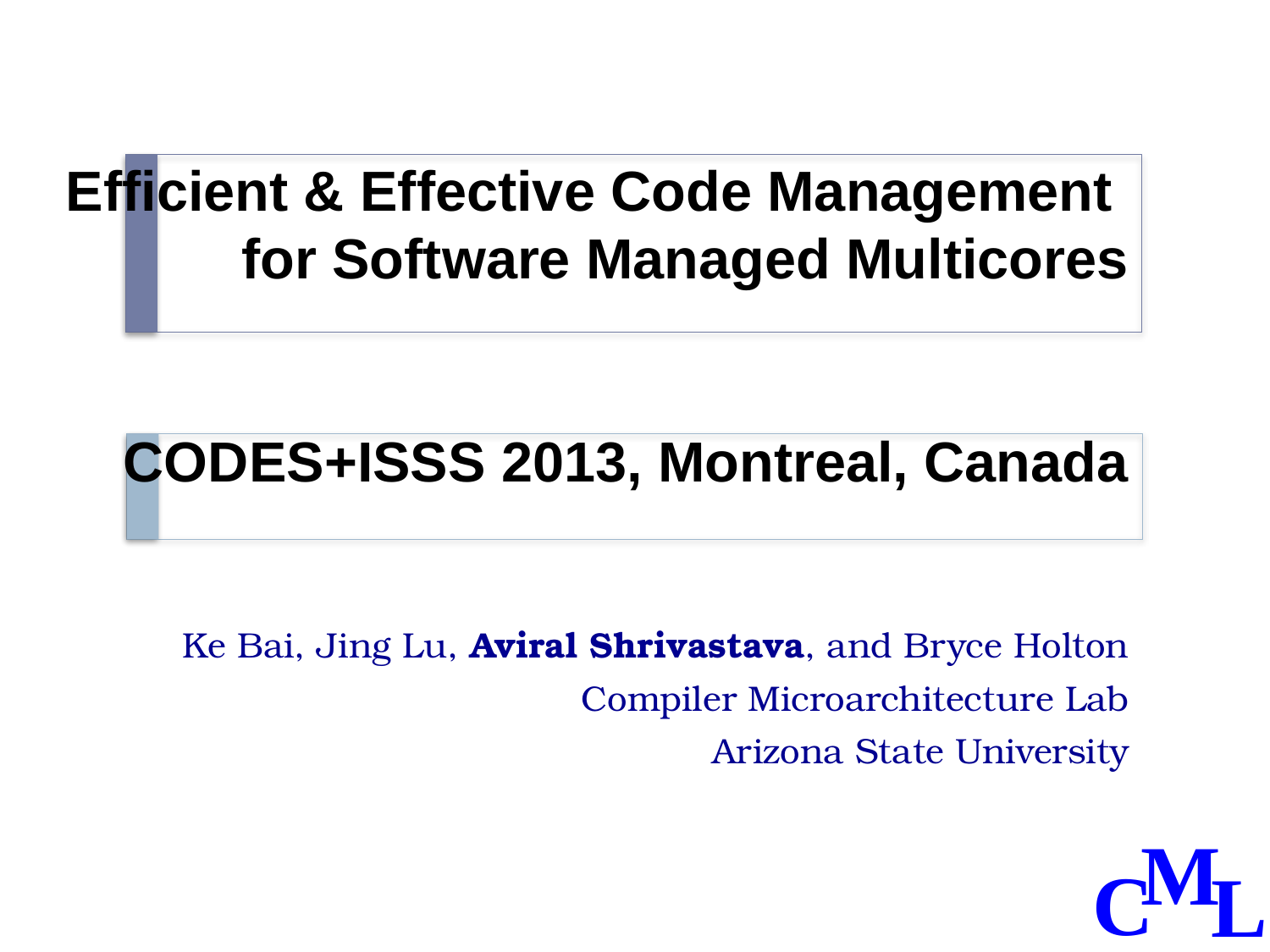

# Efficient & Effective Code Management for Software Managed Multicores CODES+ISSS 2013, Montreal, Canada
Ke Bai, Jing Lu, Aviral Shrivastava, and Bryce Holton
Compiler Microarchitecture Lab
Arizona State University